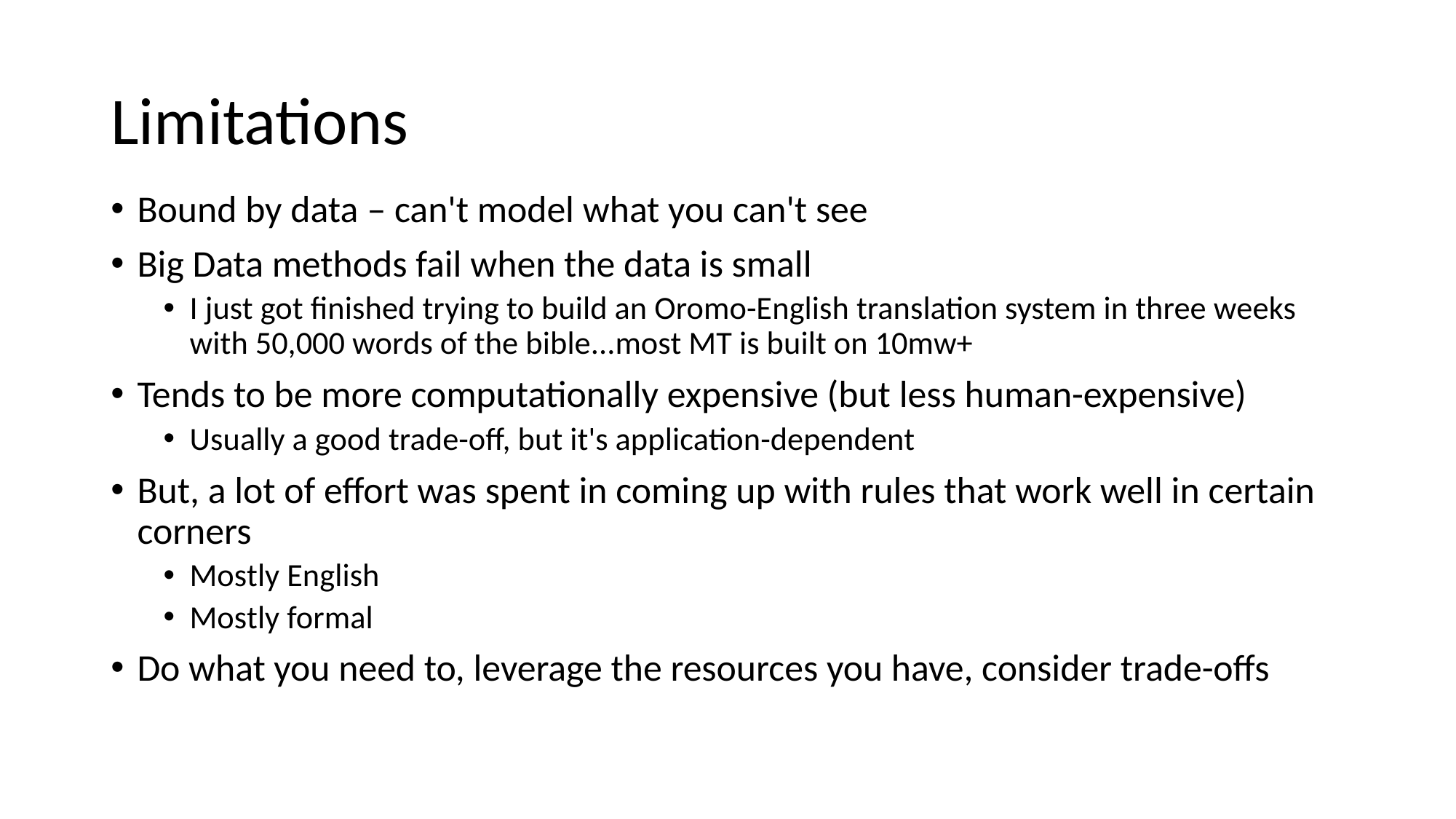

# Limitations
Bound by data – can't model what you can't see
Big Data methods fail when the data is small
I just got finished trying to build an Oromo-English translation system in three weeks with 50,000 words of the bible...most MT is built on 10mw+
Tends to be more computationally expensive (but less human-expensive)
Usually a good trade-off, but it's application-dependent
But, a lot of effort was spent in coming up with rules that work well in certain corners
Mostly English
Mostly formal
Do what you need to, leverage the resources you have, consider trade-offs